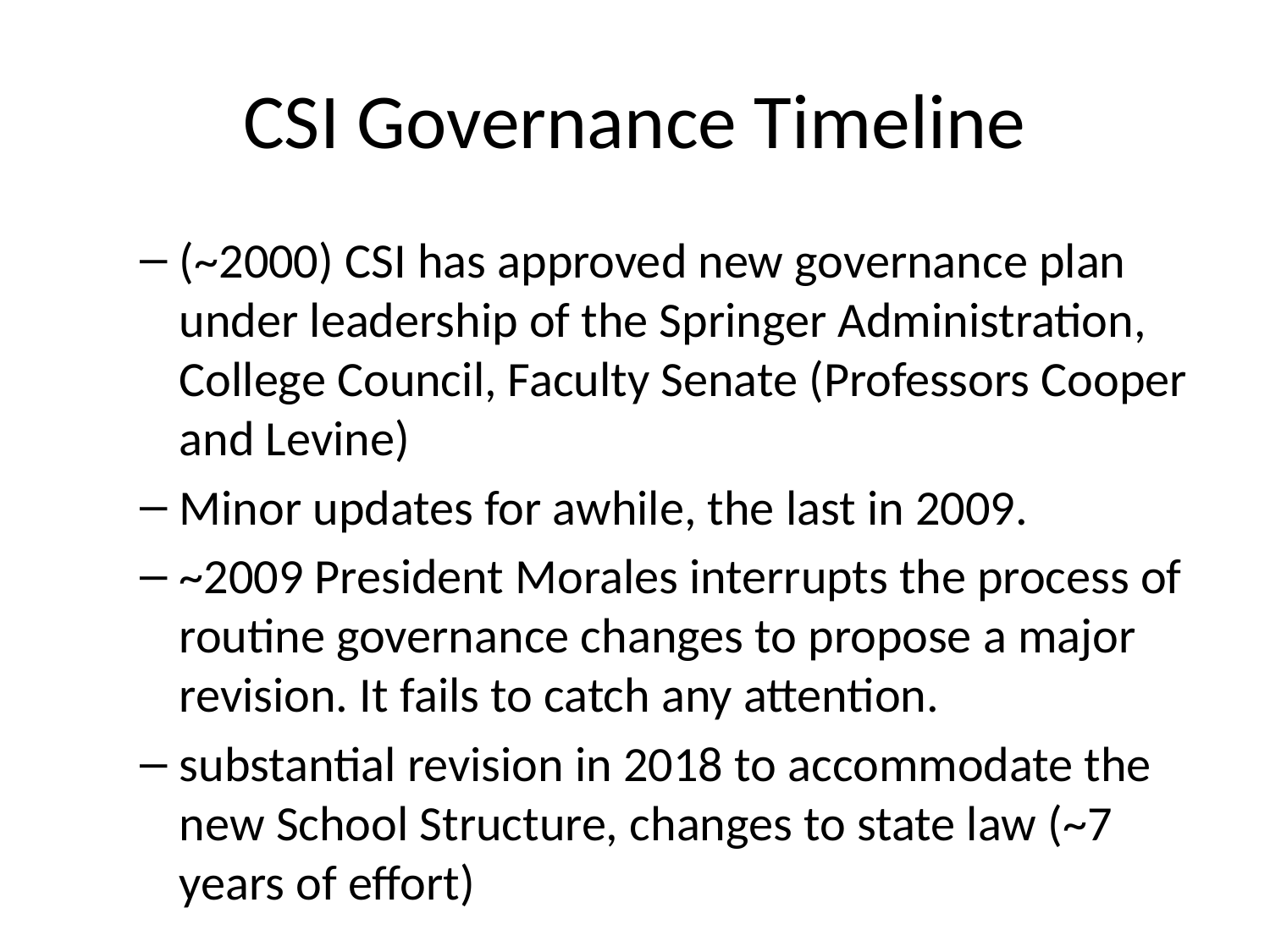

# CSI Governance Timeline
(~2000) CSI has approved new governance plan under leadership of the Springer Administration, College Council, Faculty Senate (Professors Cooper and Levine)
Minor updates for awhile, the last in 2009.
~2009 President Morales interrupts the process of routine governance changes to propose a major revision. It fails to catch any attention.
substantial revision in 2018 to accommodate the new School Structure, changes to state law (~7 years of effort)